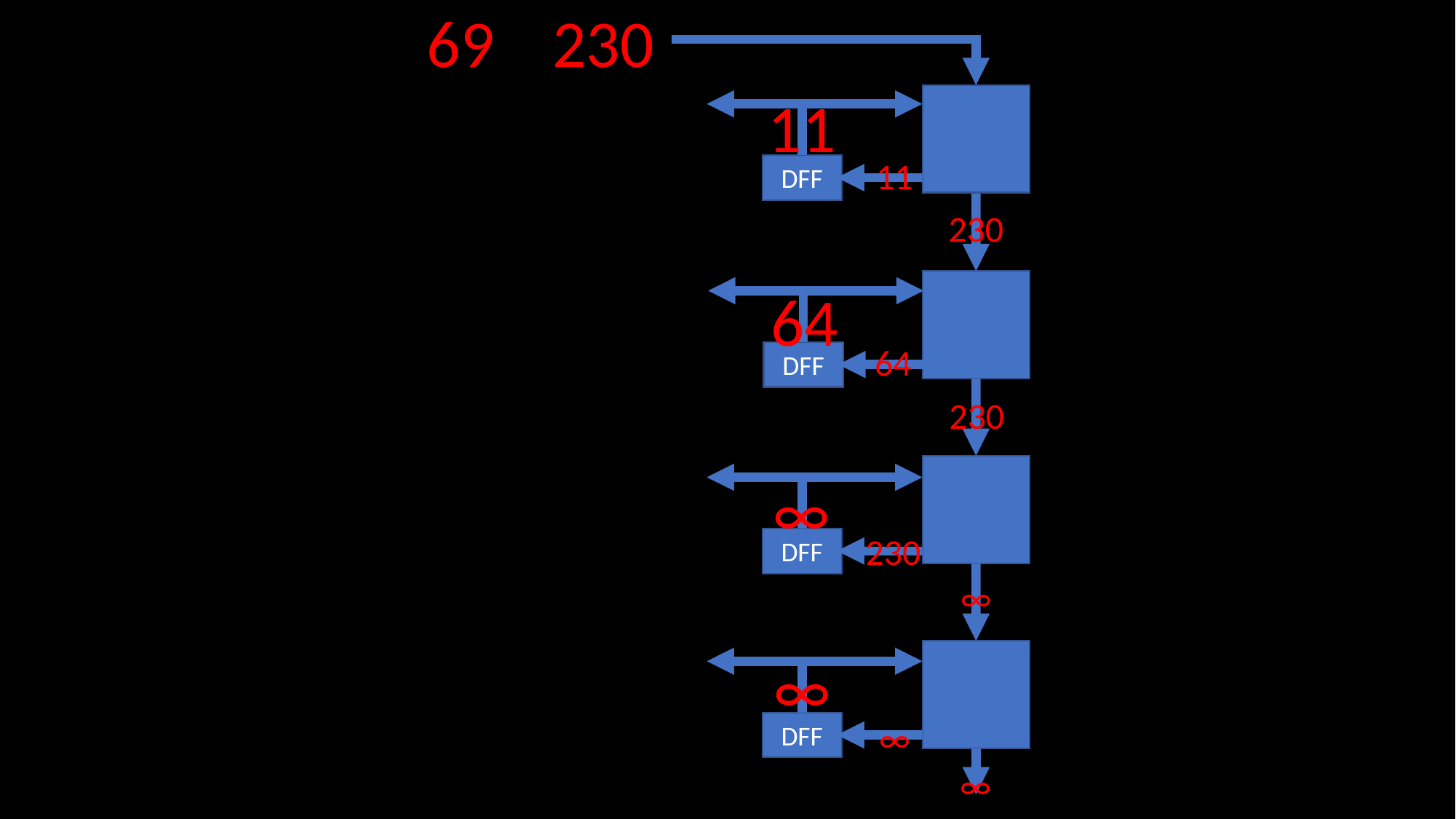

69
230
11

11
DFF
230

64
64
DFF
230

∞
230
DFF
∞

∞
∞
DFF
∞